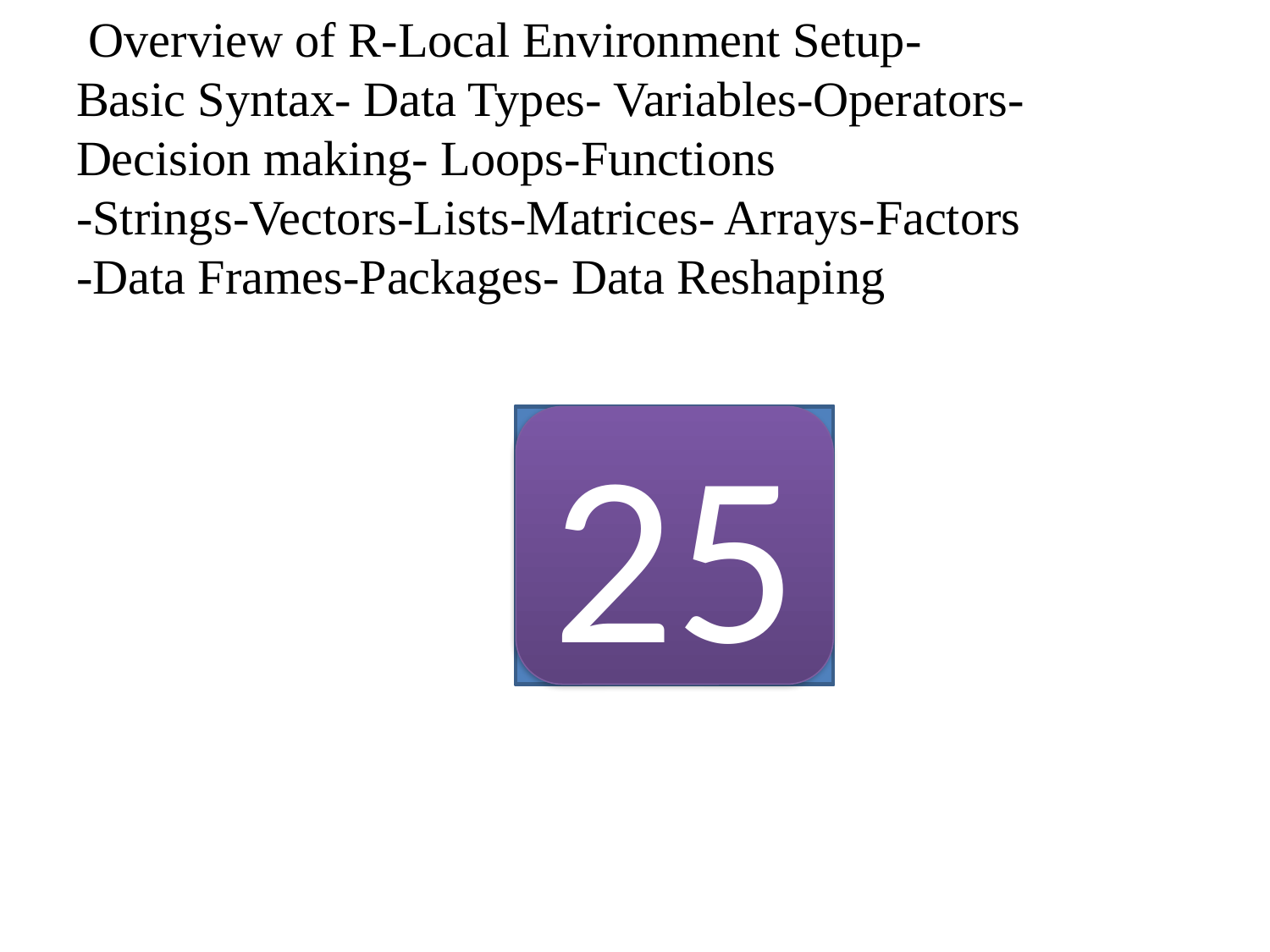

Overview of R-Local Environment Setup-
Basic Syntax- Data Types- Variables-Operators-
Decision making- Loops-Functions
-Strings-Vectors-Lists-Matrices- Arrays-Factors
-Data Frames-Packages- Data Reshaping
30
29
28
27
26
25